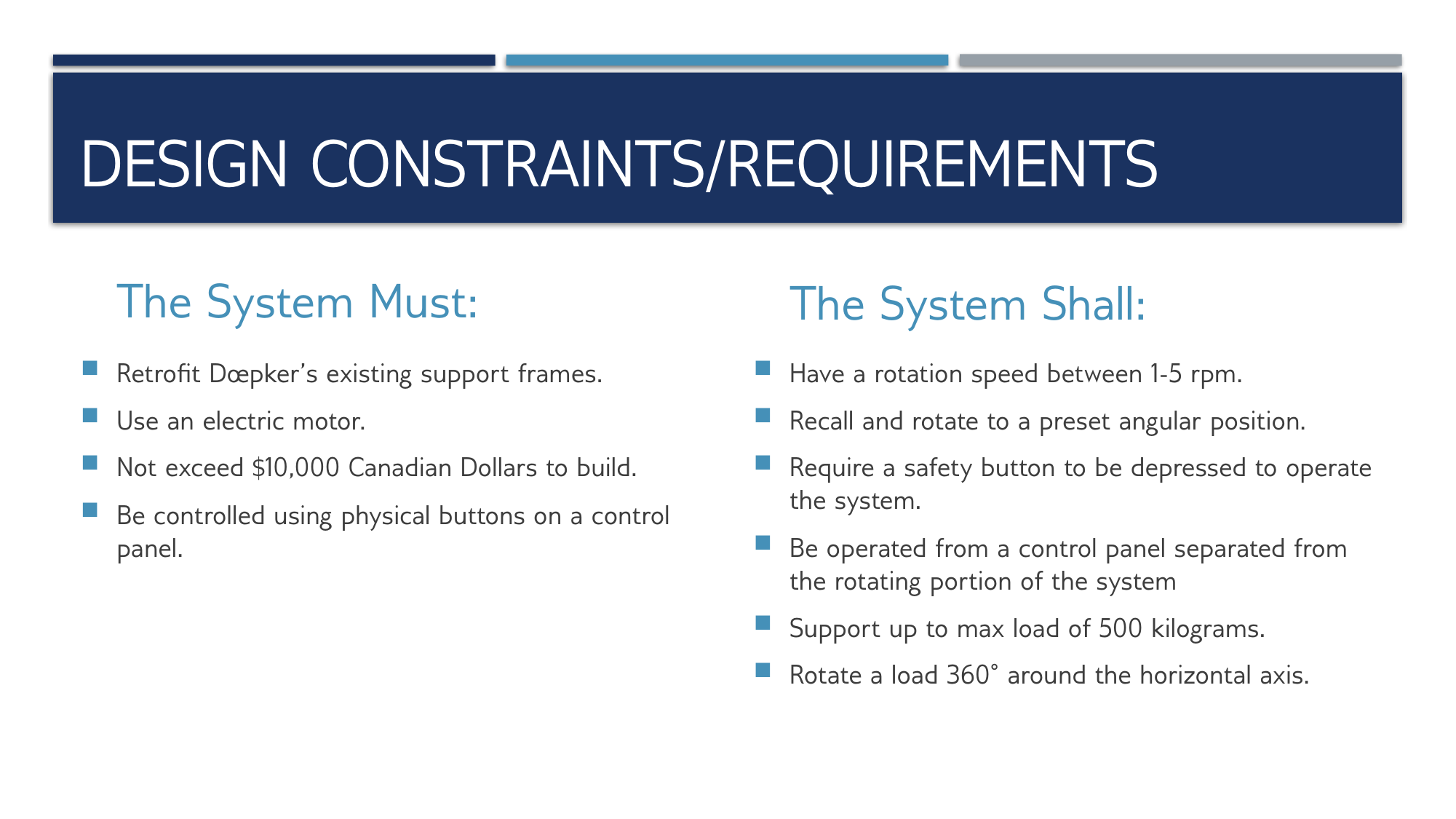

# Design constraints/requirements
The System Must:
The System Shall:
Retrofit Doepker’s existing support frames.
Use an electric motor.
Not exceed $10,000 Canadian Dollars to build.
Be controlled using physical buttons on a control panel.
Have a rotation speed between 1-5 rpm.
Recall and rotate to a preset angular position.
Require a safety button to be depressed to operate the system.
Be operated from a control panel separated from the rotating portion of the system
Support up to max load of 500 kilograms.
Rotate a load 360˚ around the horizontal axis.